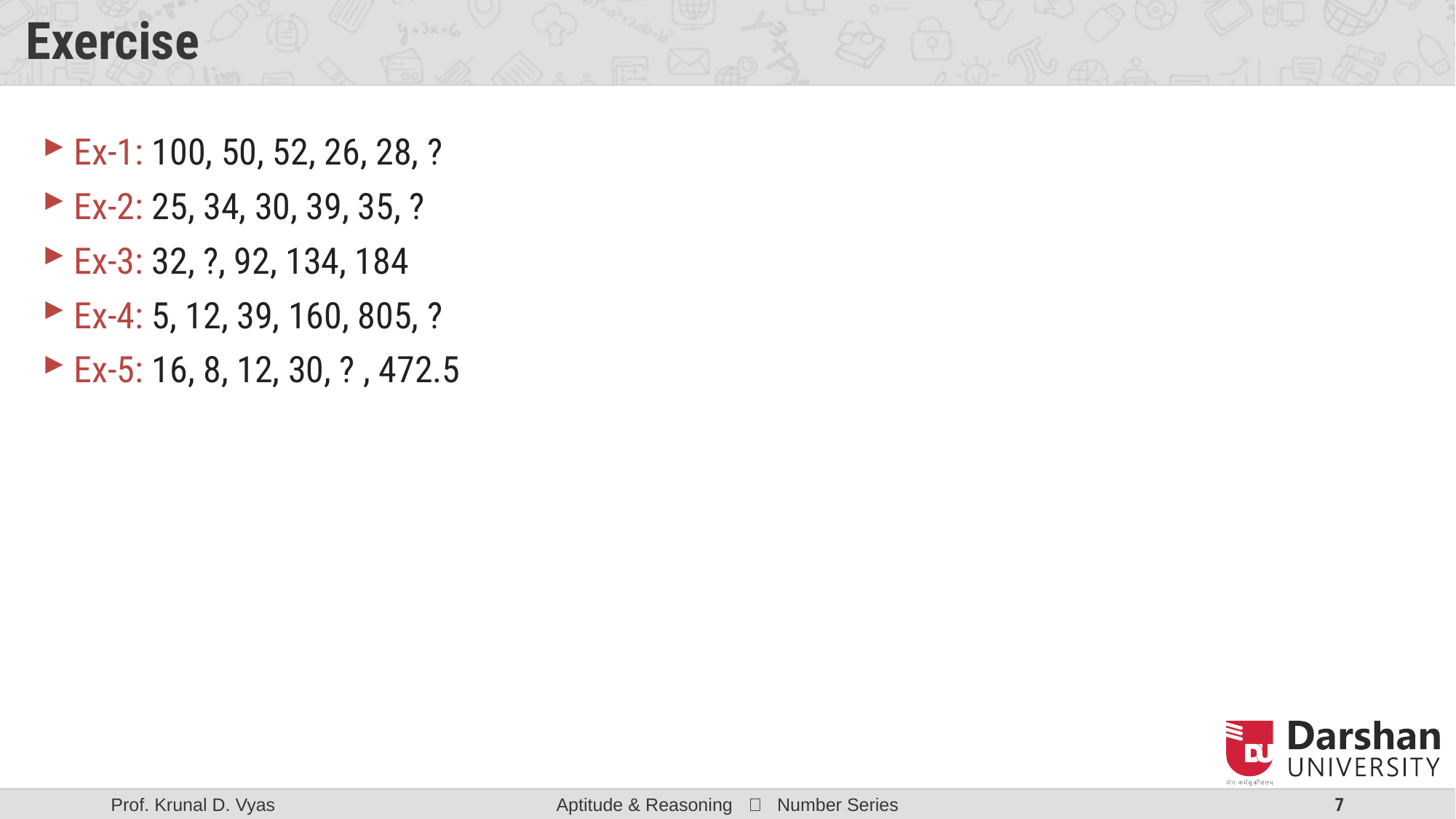

# Exercise
Ex-1: 100, 50, 52, 26, 28, ?
Ex-2: 25, 34, 30, 39, 35, ?
Ex-3: 32, ?, 92, 134, 184
Ex-4: 5, 12, 39, 160, 805, ?
Ex-5: 16, 8, 12, 30, ? , 472.5